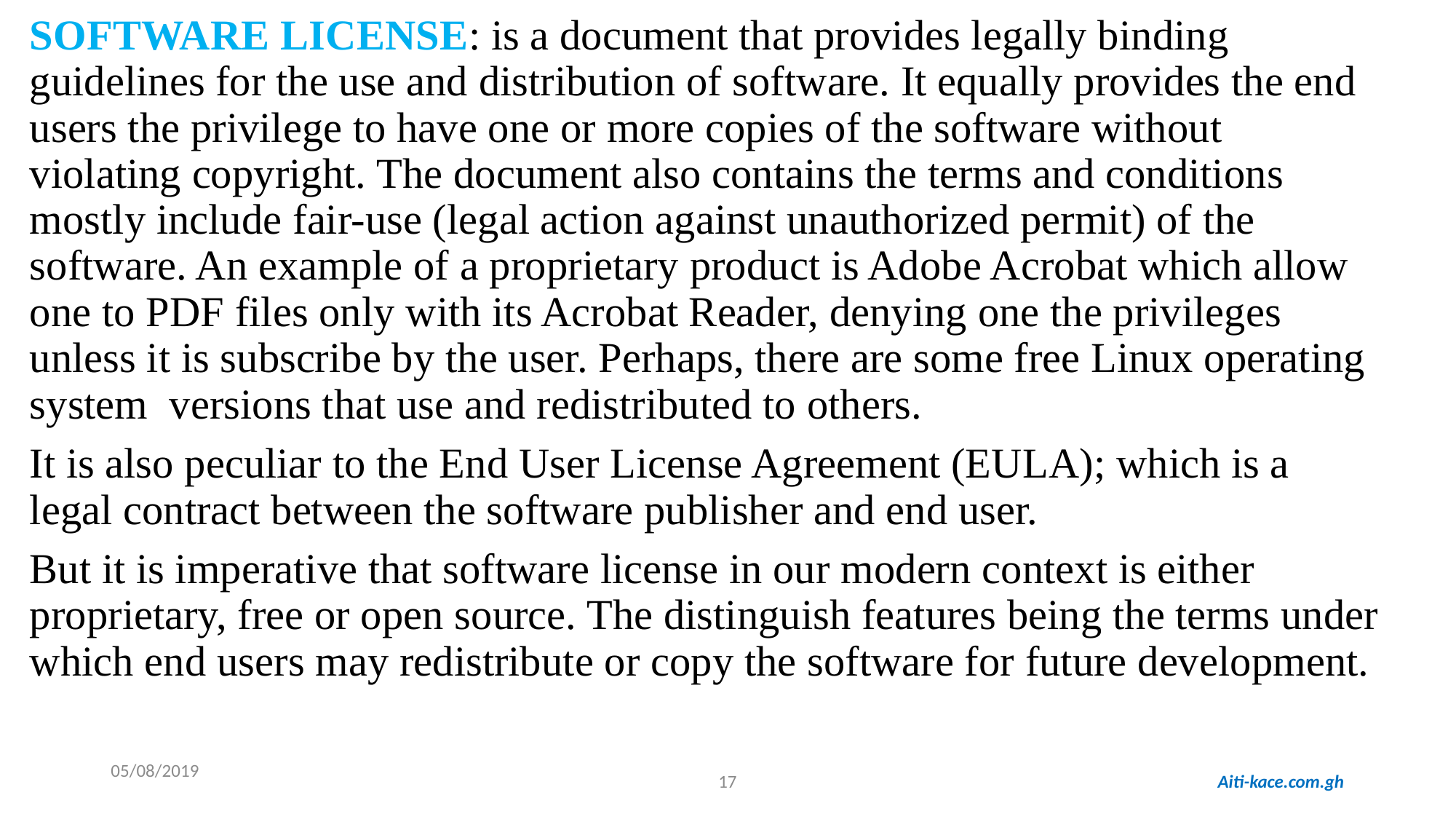

SOFTWARE LICENSE: is a document that provides legally binding guidelines for the use and distribution of software. It equally provides the end users the privilege to have one or more copies of the software without violating copyright. The document also contains the terms and conditions mostly include fair-use (legal action against unauthorized permit) of the software. An example of a proprietary product is Adobe Acrobat which allow one to PDF files only with its Acrobat Reader, denying one the privileges unless it is subscribe by the user. Perhaps, there are some free Linux operating system  versions that use and redistributed to others.
It is also peculiar to the End User License Agreement (EULA); which is a legal contract between the software publisher and end user.
But it is imperative that software license in our modern context is either proprietary, free or open source. The distinguish features being the terms under which end users may redistribute or copy the software for future development.
05/08/2019

17

Aiti-kace.com.gh